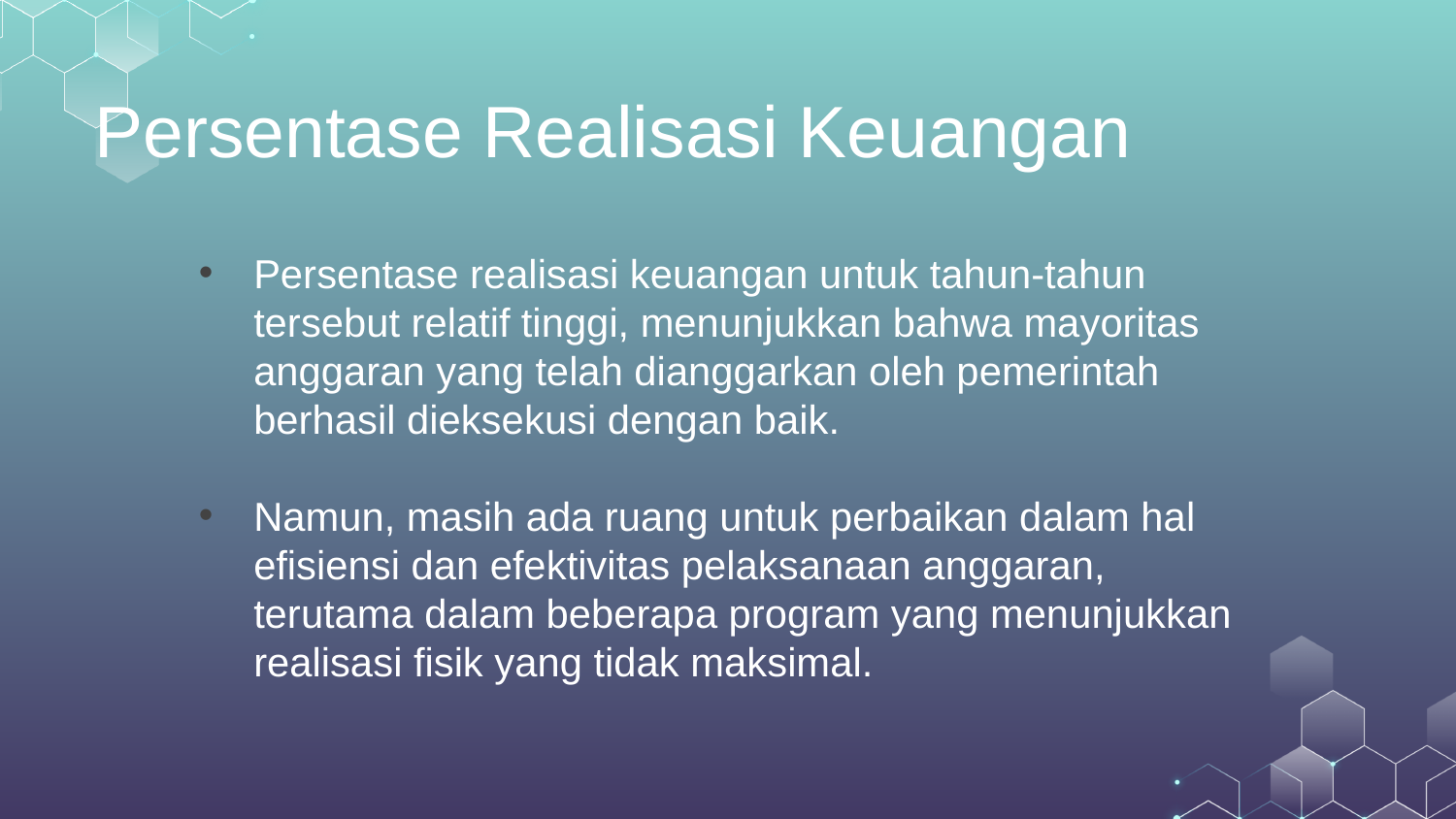

# Persentase Realisasi Keuangan
Persentase realisasi keuangan untuk tahun-tahun tersebut relatif tinggi, menunjukkan bahwa mayoritas anggaran yang telah dianggarkan oleh pemerintah berhasil dieksekusi dengan baik.

Namun, masih ada ruang untuk perbaikan dalam hal efisiensi dan efektivitas pelaksanaan anggaran, terutama dalam beberapa program yang menunjukkan realisasi fisik yang tidak maksimal.